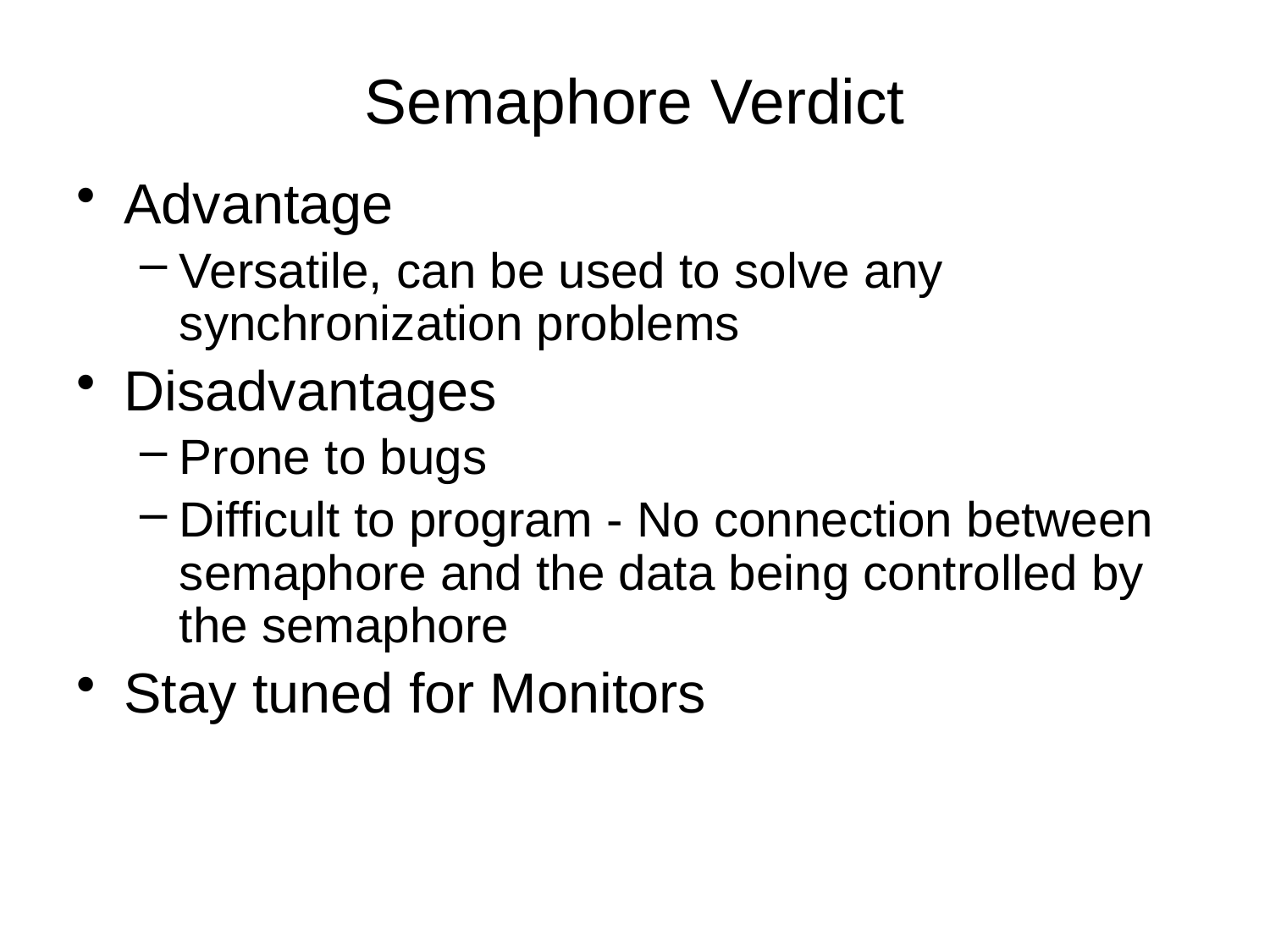

# Semaphore Verdict
Advantage
Versatile, can be used to solve any synchronization problems
Disadvantages
Prone to bugs
Difficult to program - No connection between semaphore and the data being controlled by the semaphore
Stay tuned for Monitors